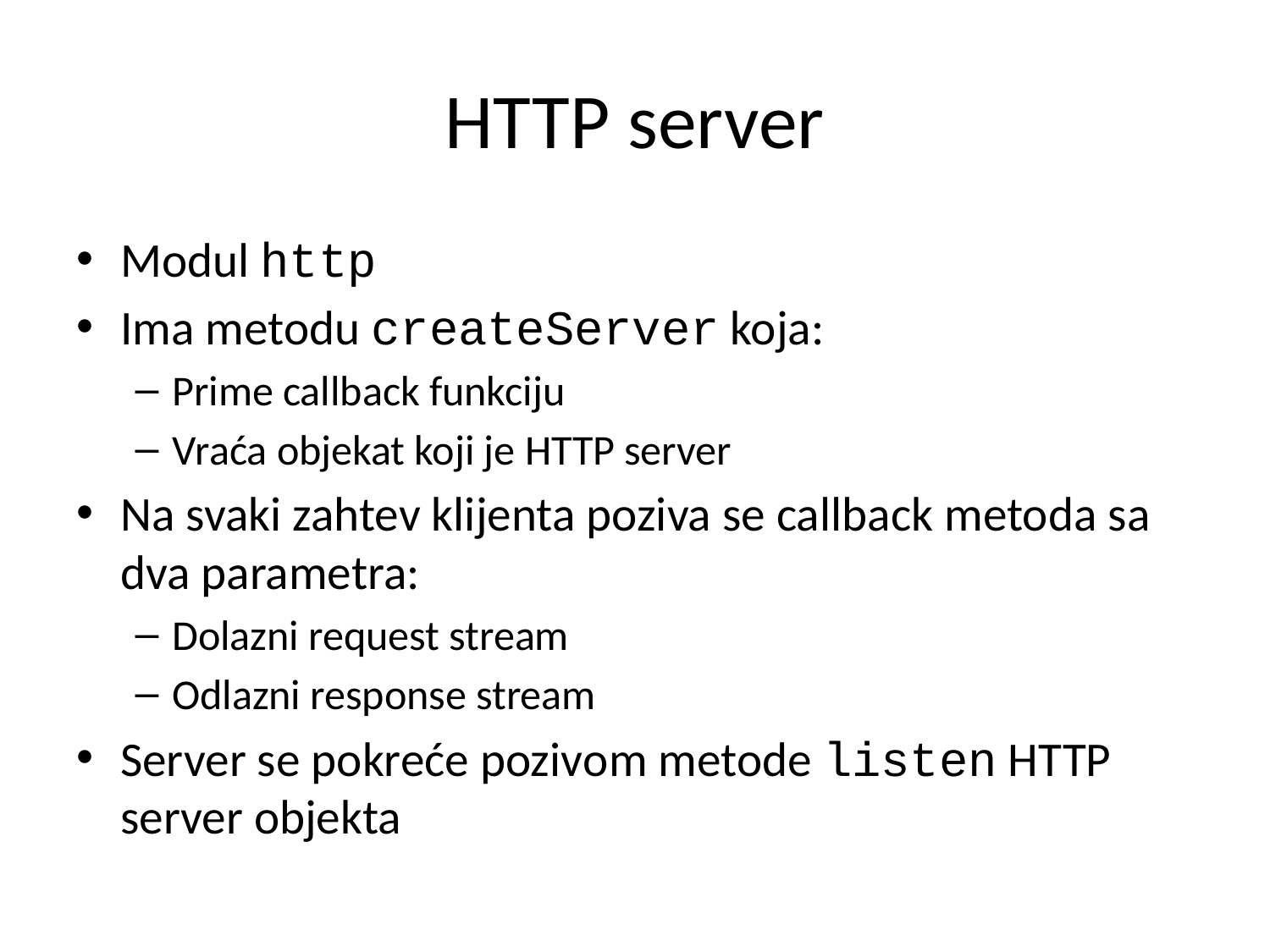

# HTTP server
Modul http
Ima metodu createServer koja:
Prime callback funkciju
Vraća objekat koji je HTTP server
Na svaki zahtev klijenta poziva se callback metoda sa dva parametra:
Dolazni request stream
Odlazni response stream
Server se pokreće pozivom metode listen HTTP server objekta